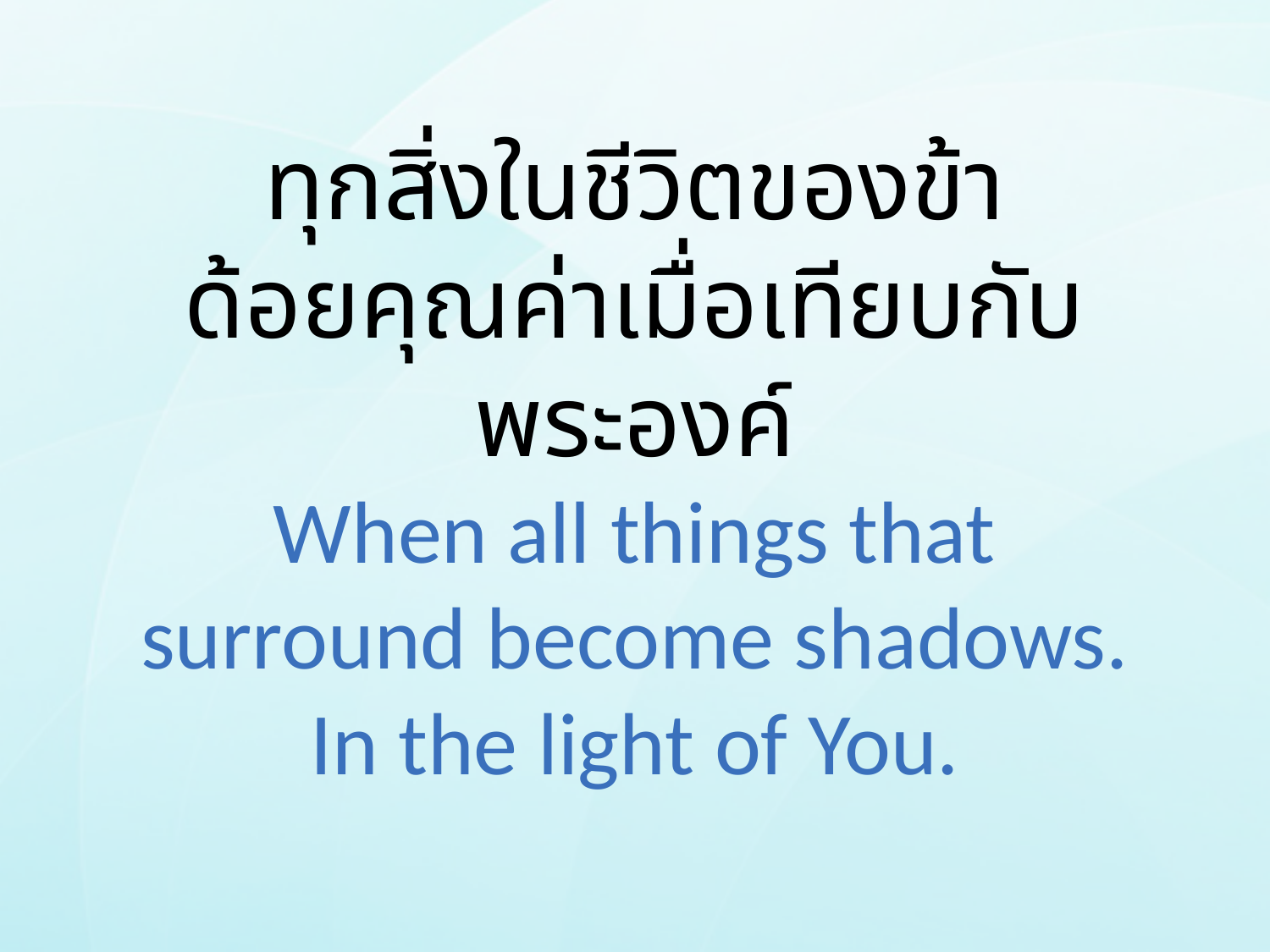

ทุกสิ่งในชีวิตของข้า
ด้อยคุณค่าเมื่อเทียบกับพระองค์
When all things that surround become shadows. In the light of You.